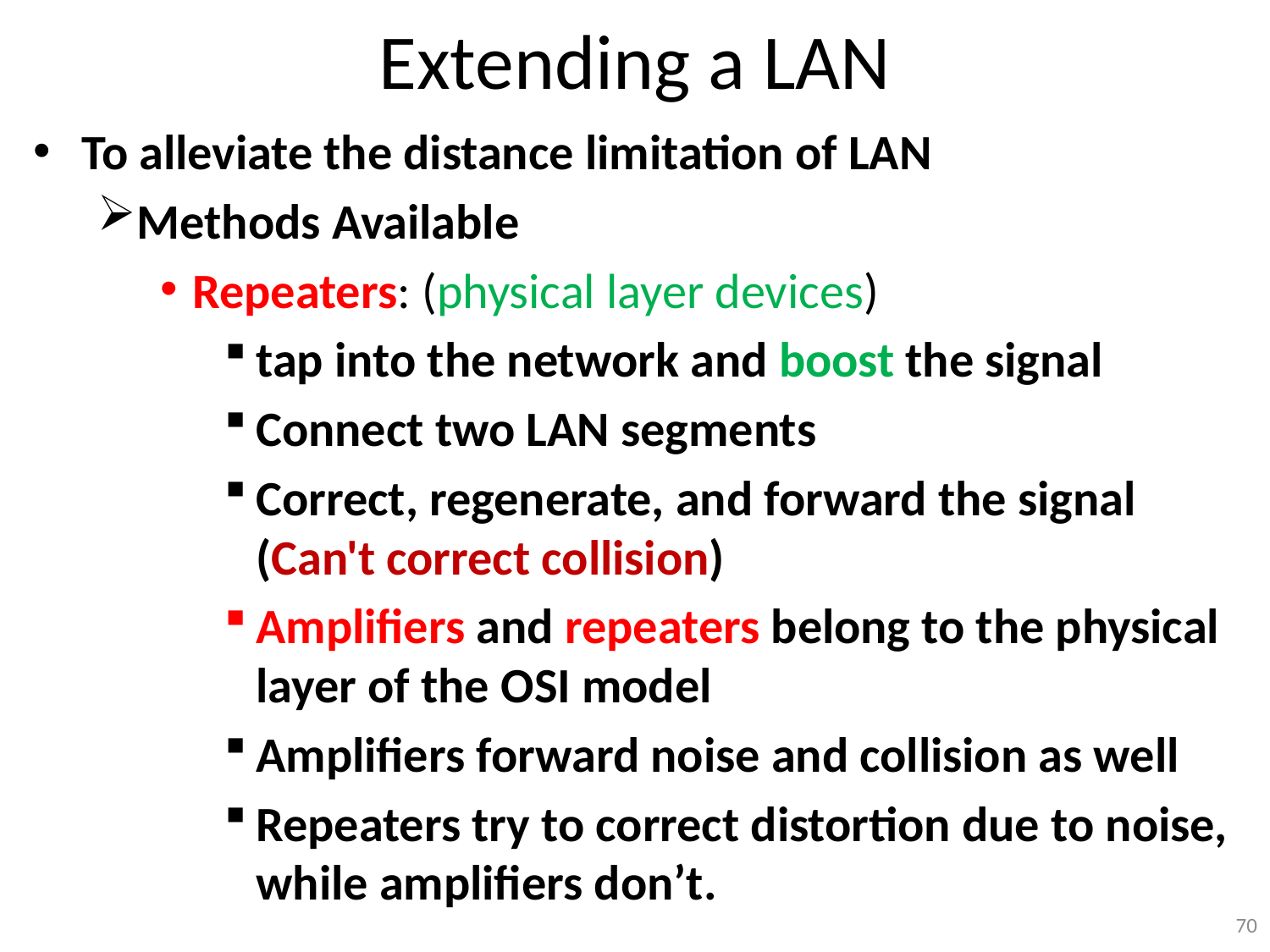

# Extending a LAN
To alleviate the distance limitation of LAN
Methods Available
Repeaters: (physical layer devices)
tap into the network and boost the signal
Connect two LAN segments
Correct, regenerate, and forward the signal (Can't correct collision)
Amplifiers and repeaters belong to the physical layer of the OSI model
Amplifiers forward noise and collision as well
Repeaters try to correct distortion due to noise, while amplifiers don’t.

70